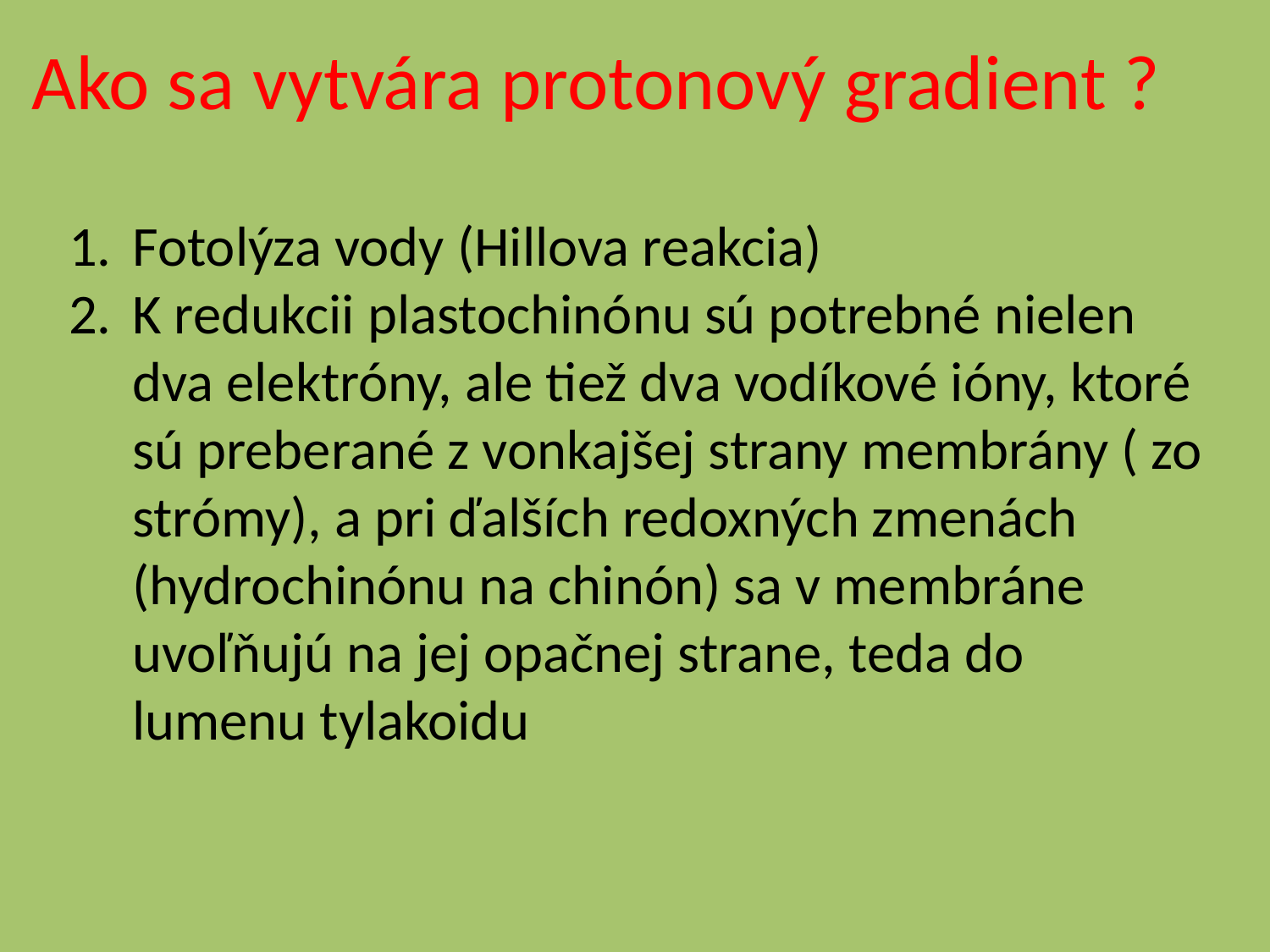

# Ako sa vytvára protonový gradient ?
Fotolýza vody (Hillova reakcia)
K redukcii plastochinónu sú potrebné nielen dva elektróny, ale tiež dva vodíkové ióny, ktoré sú preberané z vonkajšej strany membrány ( zo strómy), a pri ďalších redoxných zmenách (hydrochinónu na chinón) sa v membráne uvoľňujú na jej opačnej strane, teda do lumenu tylakoidu